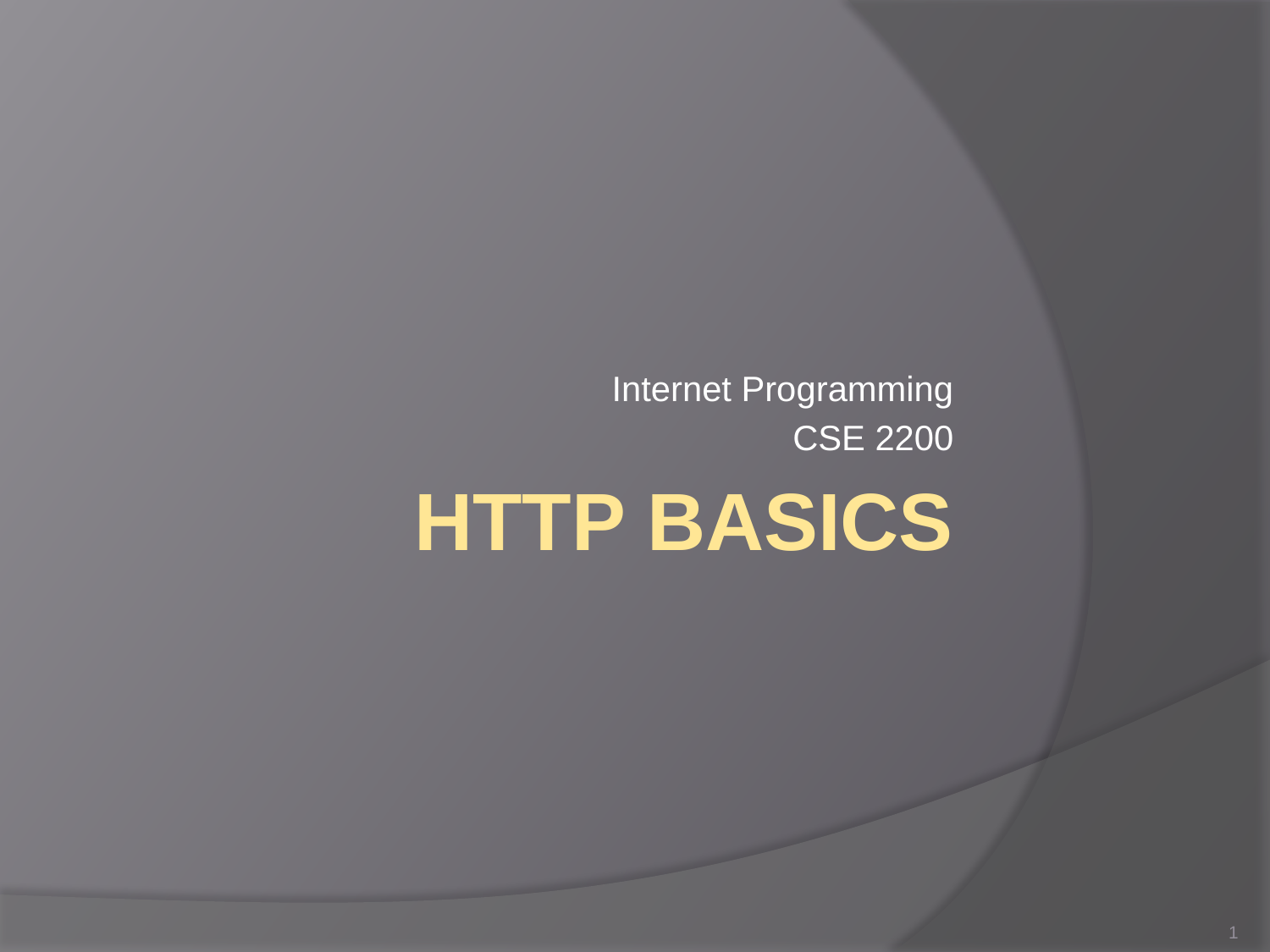

Internet Programming
CSE 2200
# http basics
1